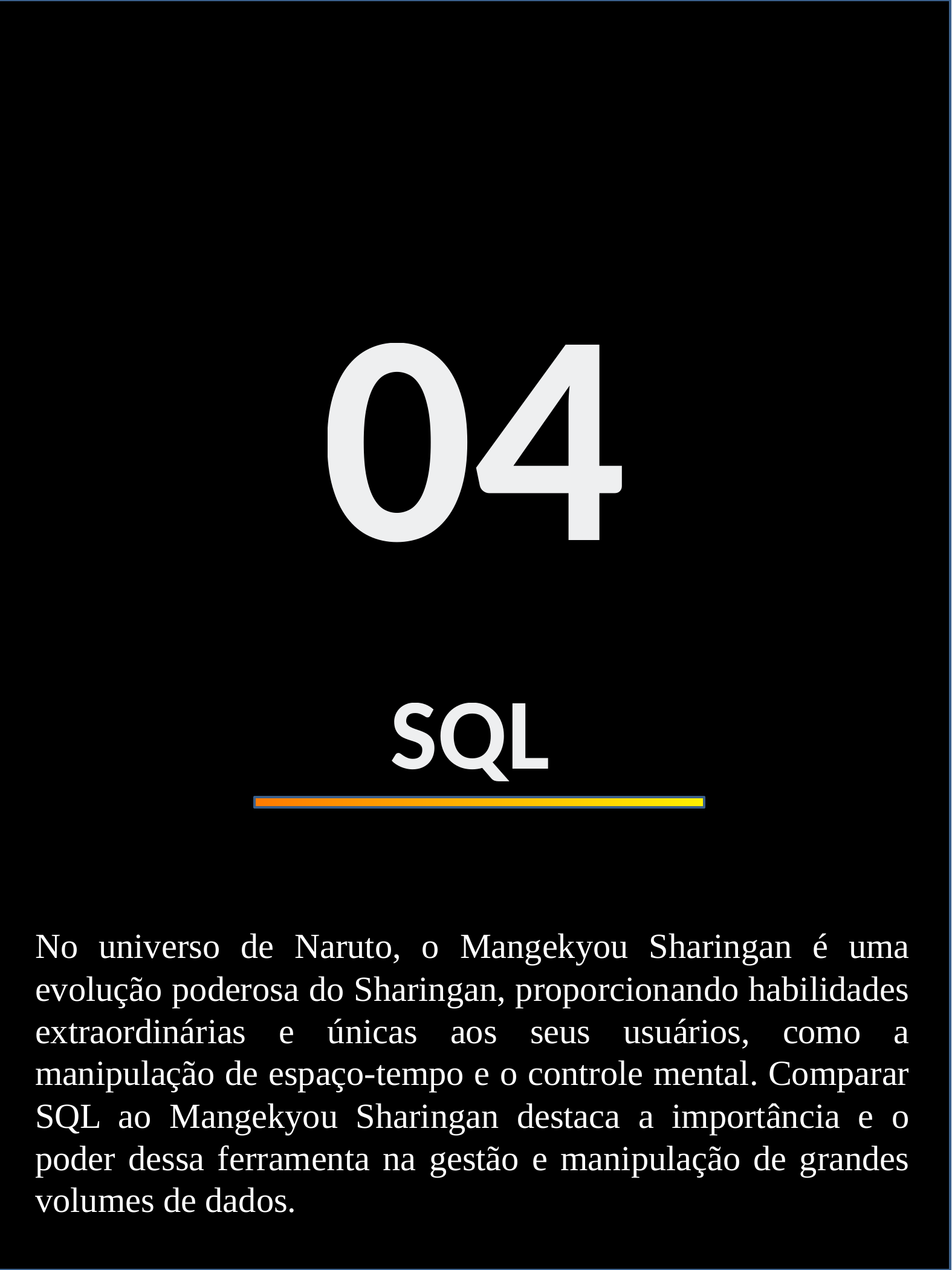

04
SQL

No universo de Naruto, o Mangekyou Sharingan é uma evolução poderosa do Sharingan, proporcionando habilidades extraordinárias e únicas aos seus usuários, como a manipulação de espaço-tempo e o controle mental. Comparar SQL ao Mangekyou Sharingan destaca a importância e o poder dessa ferramenta na gestão e manipulação de grandes volumes de dados.